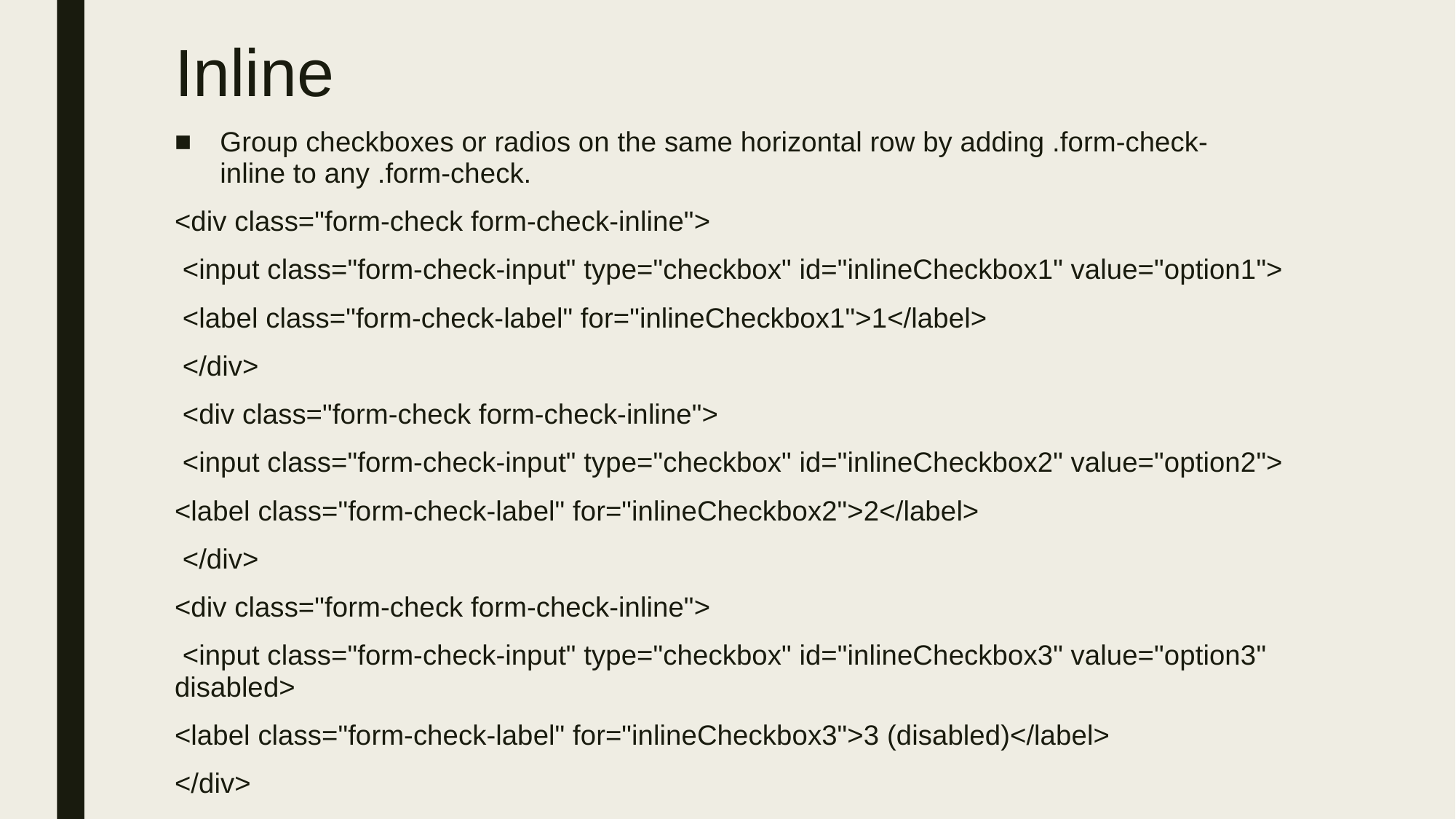

# Inline
Group checkboxes or radios on the same horizontal row by adding .form-check-inline to any .form-check.
<div class="form-check form-check-inline">
 <input class="form-check-input" type="checkbox" id="inlineCheckbox1" value="option1">
 <label class="form-check-label" for="inlineCheckbox1">1</label>
 </div>
 <div class="form-check form-check-inline">
 <input class="form-check-input" type="checkbox" id="inlineCheckbox2" value="option2">
<label class="form-check-label" for="inlineCheckbox2">2</label>
 </div>
<div class="form-check form-check-inline">
 <input class="form-check-input" type="checkbox" id="inlineCheckbox3" value="option3" disabled>
<label class="form-check-label" for="inlineCheckbox3">3 (disabled)</label>
</div>